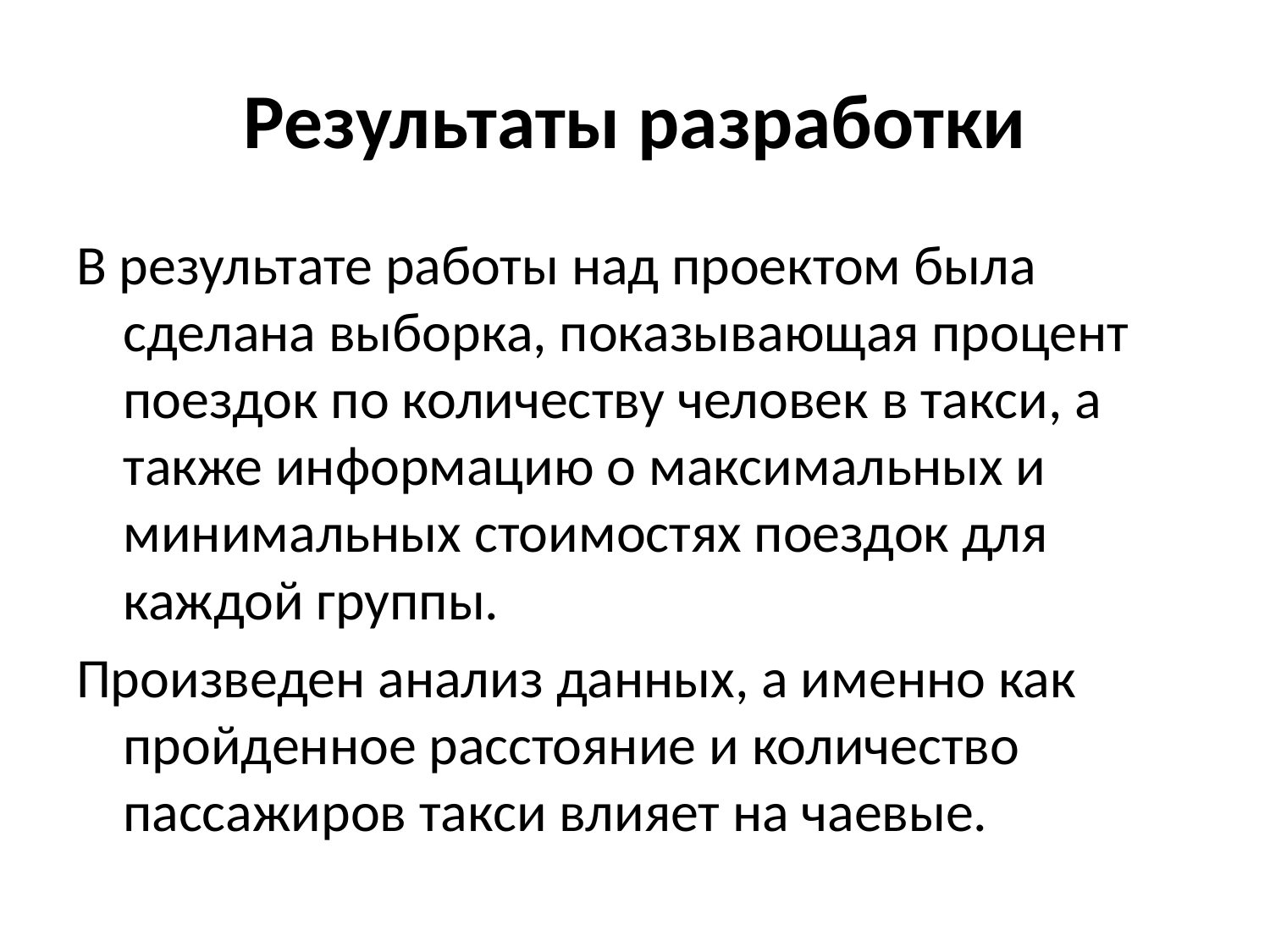

# Результаты разработки
В результате работы над проектом была сделана выборка, показывающая процент поездок по количеству человек в такси, а также информацию о максимальных и минимальных стоимостях поездок для каждой группы.
Произведен анализ данных, а именно как пройденное расстояние и количество пассажиров такси влияет на чаевые.